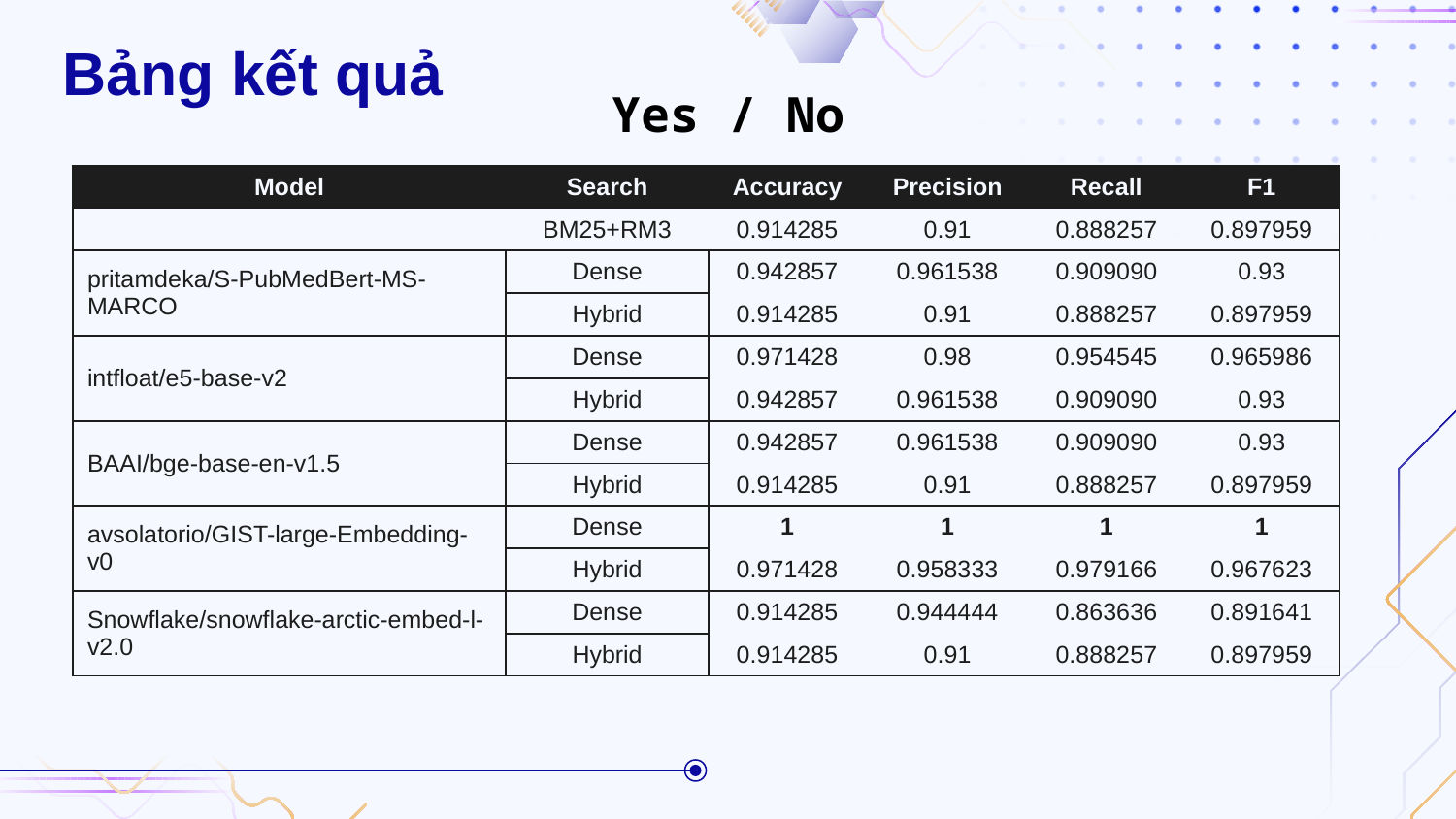

# Bảng kết quả
Yes / No
| Model | Search | Accuracy | Precision | Recall | F1 |
| --- | --- | --- | --- | --- | --- |
|  | BM25+RM3 | 0.914285 | 0.91 | 0.888257 | 0.897959 |
| pritamdeka/S-PubMedBert-MS-MARCO | Dense | 0.942857 | 0.961538 | 0.909090 | 0.93 |
|  | Hybrid | 0.914285 | 0.91 | 0.888257 | 0.897959 |
| intfloat/e5-base-v2 | Dense | 0.971428 | 0.98 | 0.954545 | 0.965986 |
|  | Hybrid | 0.942857 | 0.961538 | 0.909090 | 0.93 |
| BAAI/bge-base-en-v1.5 | Dense | 0.942857 | 0.961538 | 0.909090 | 0.93 |
|  | Hybrid | 0.914285 | 0.91 | 0.888257 | 0.897959 |
| avsolatorio/GIST-large-Embedding-v0 | Dense | 1 | 1 | 1 | 1 |
|  | Hybrid | 0.971428 | 0.958333 | 0.979166 | 0.967623 |
| Snowflake/snowflake-arctic-embed-l-v2.0 | Dense | 0.914285 | 0.944444 | 0.863636 | 0.891641 |
|  | Hybrid | 0.914285 | 0.91 | 0.888257 | 0.897959 |